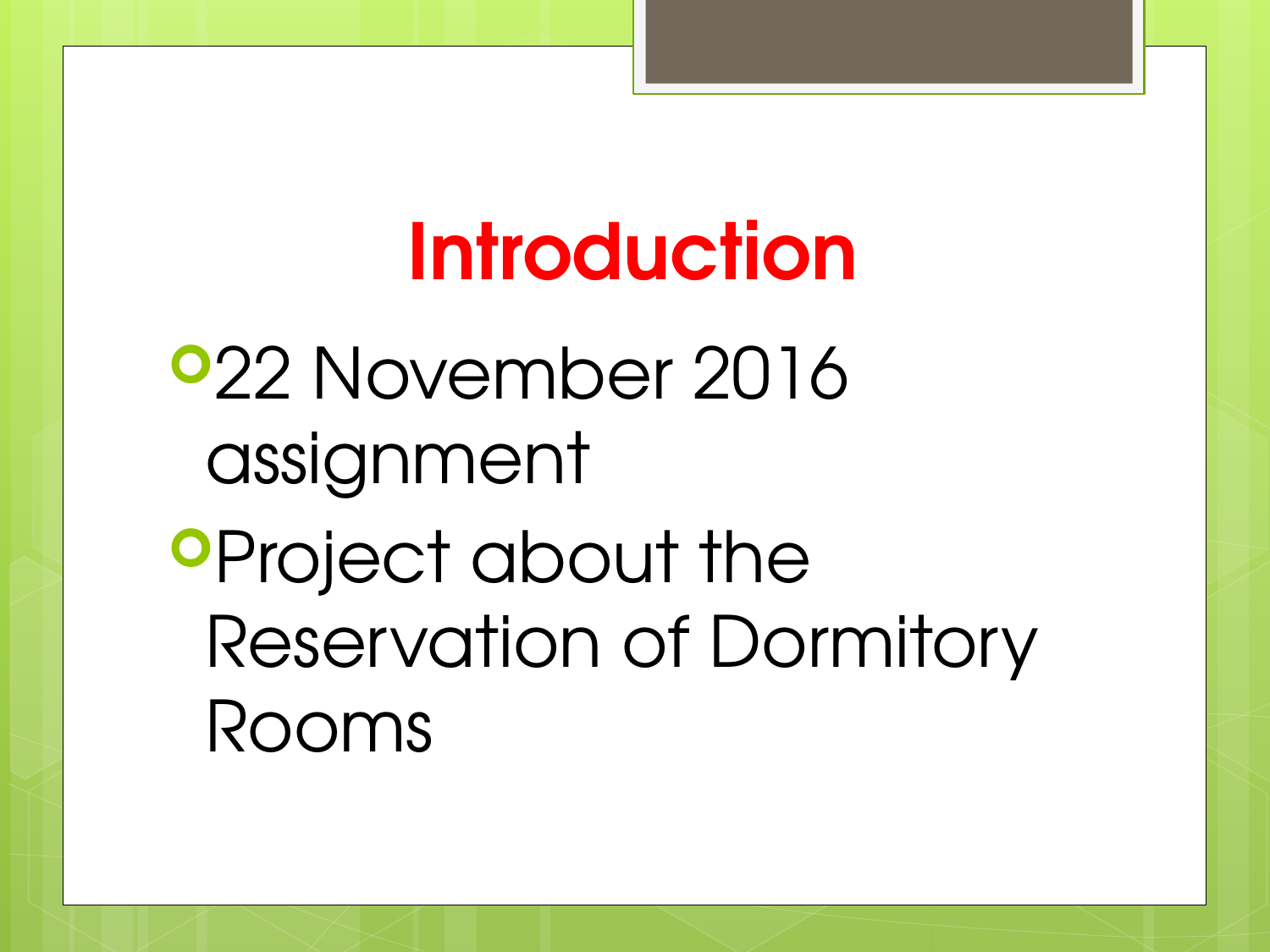

# Introduction
22 November 2016 assignment
Project about the Reservation of Dormitory Rooms